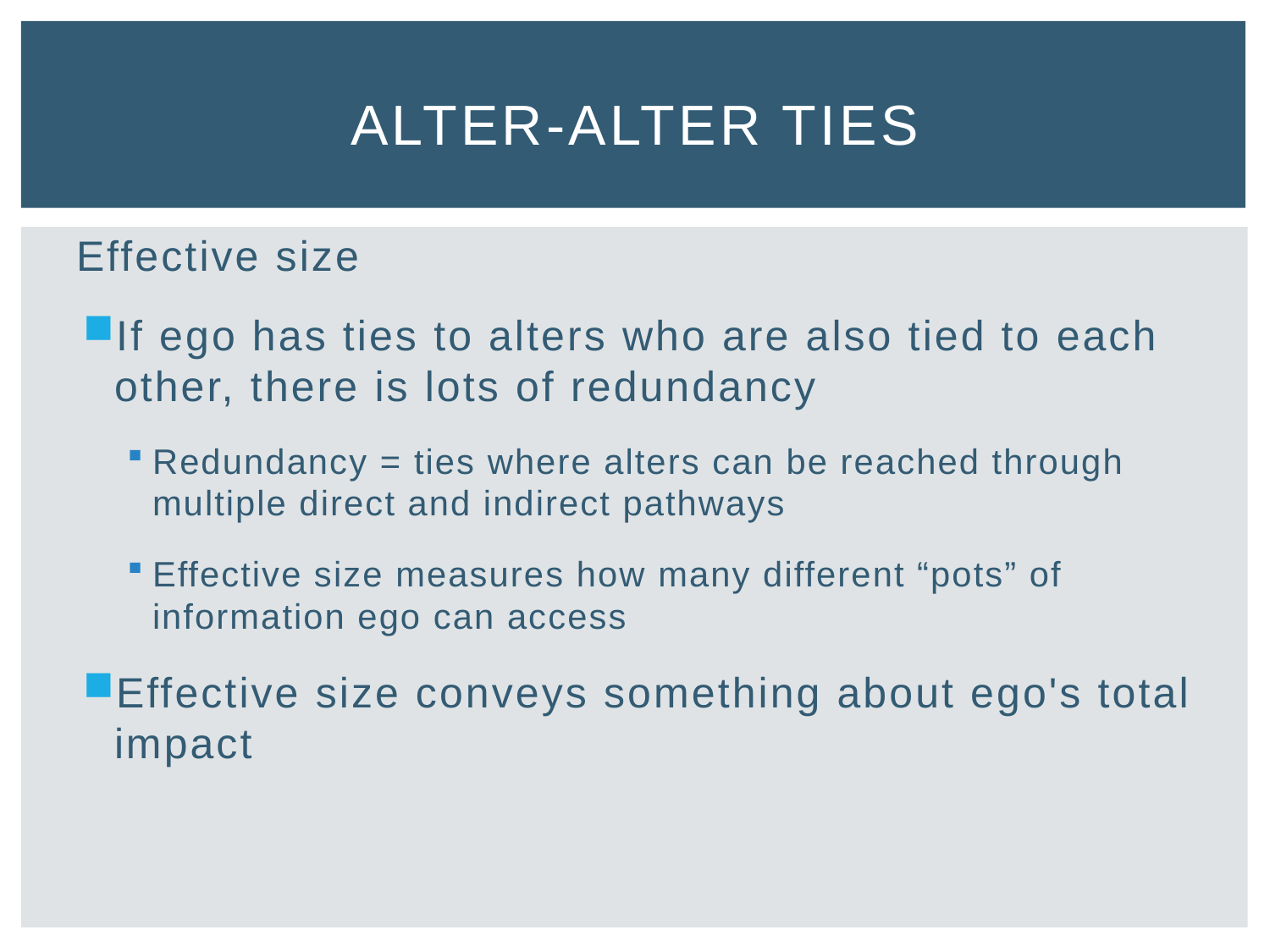

# Alter-alter ties
Effective size
If ego has ties to alters who are also tied to each other, there is lots of redundancy
Redundancy = ties where alters can be reached through multiple direct and indirect pathways
Effective size measures how many different “pots” of information ego can access
Effective size conveys something about ego's total impact